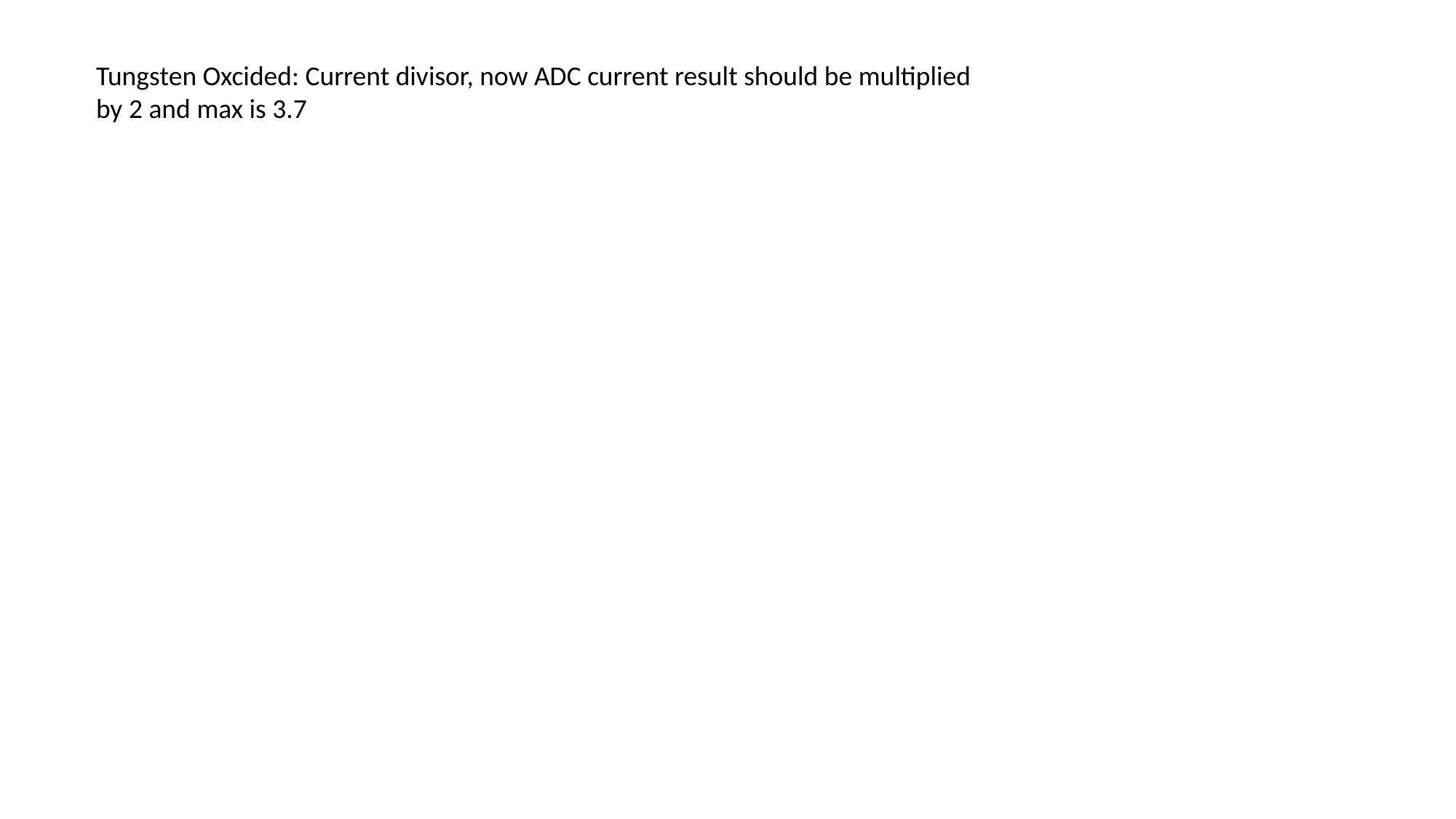

Tungsten Oxcided: Current divisor, now ADC current result should be multiplied by 2 and max is 3.7